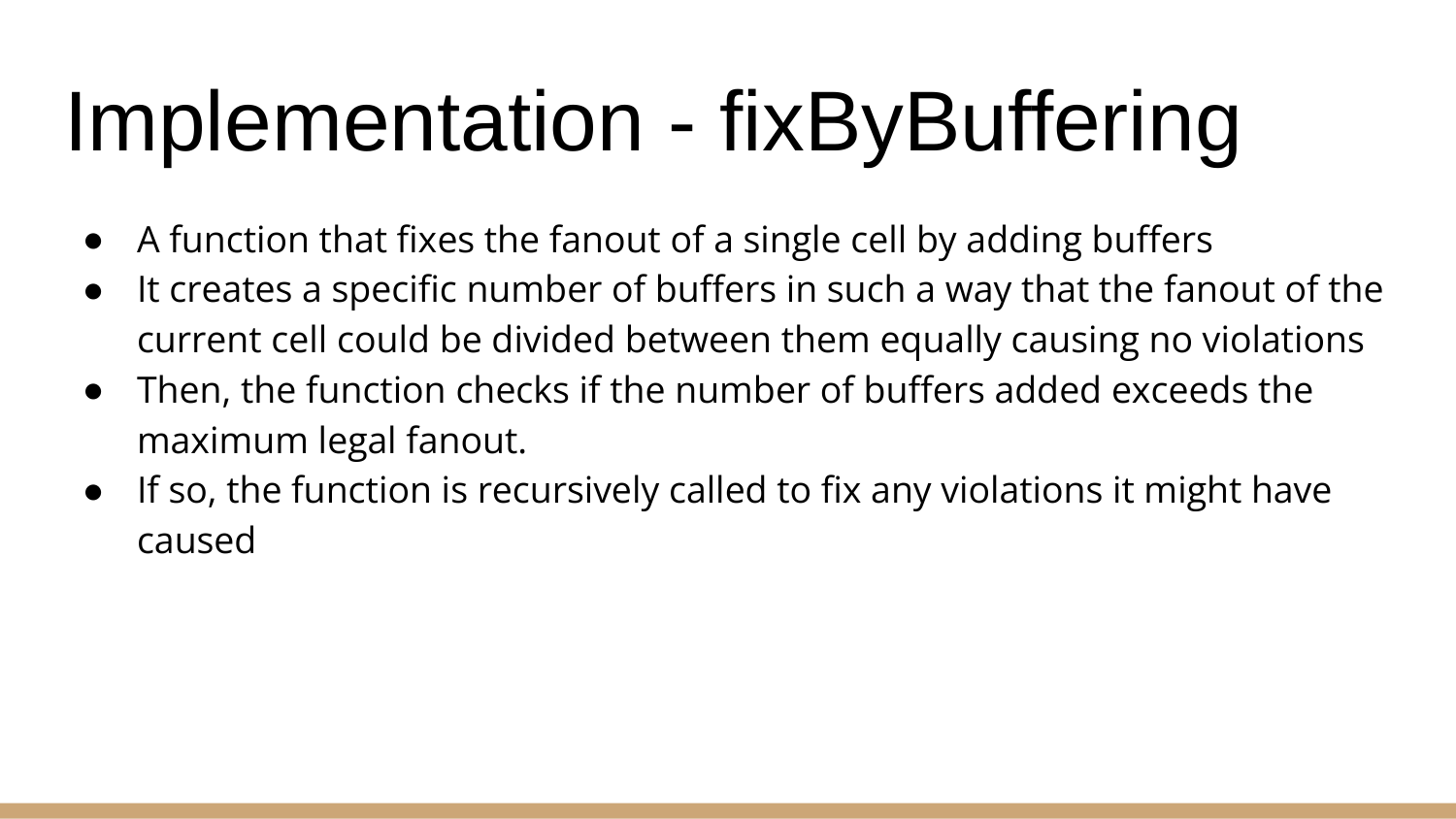

# Implementation - fixByBuffering
A function that fixes the fanout of a single cell by adding buffers
It creates a specific number of buffers in such a way that the fanout of the current cell could be divided between them equally causing no violations
Then, the function checks if the number of buffers added exceeds the maximum legal fanout.
If so, the function is recursively called to fix any violations it might have caused